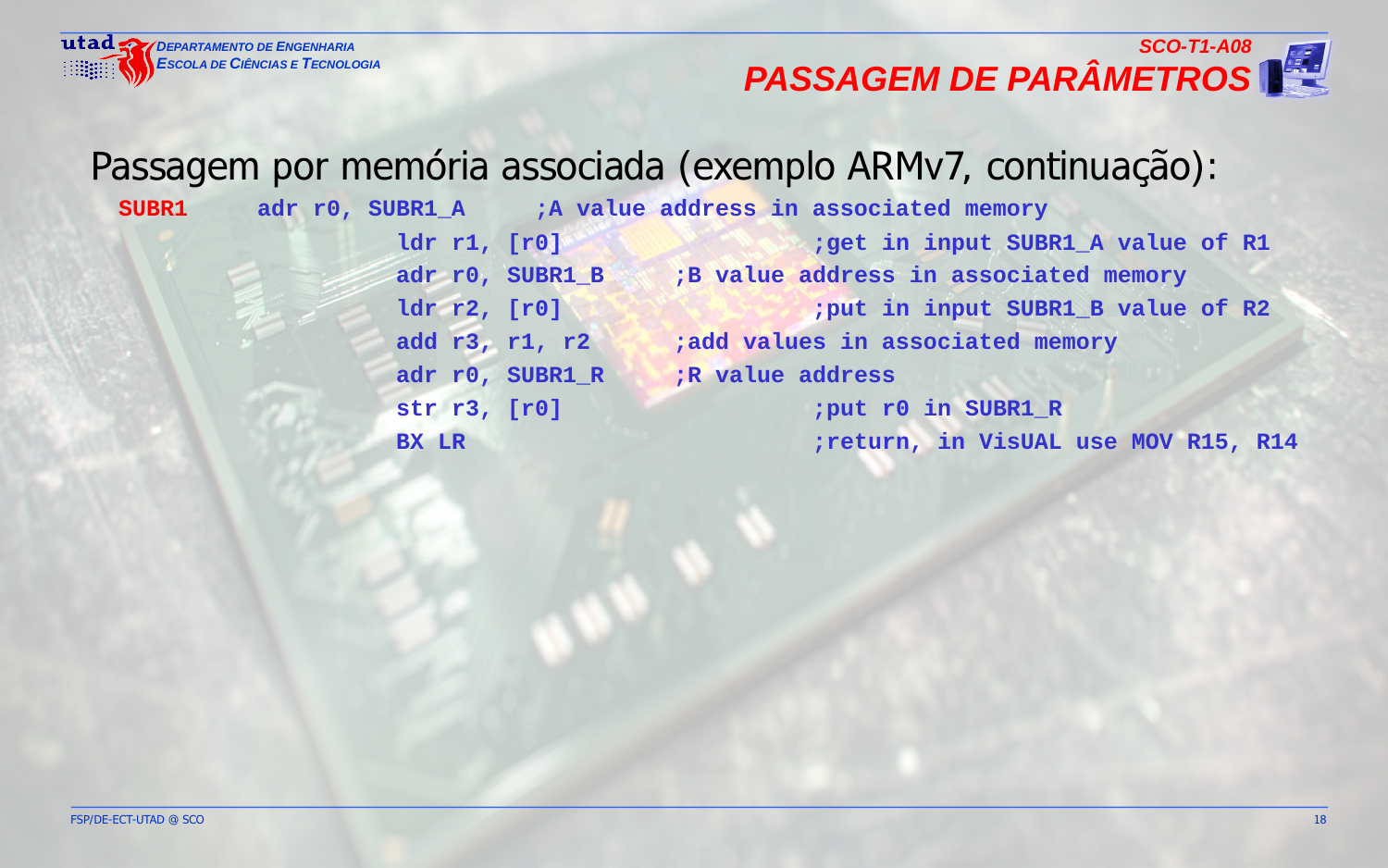

SCO-T1-A08
Passagem de parâmetros
Passagem por memória associada (exemplo ARMv7, continuação):
SUBR1 	adr r0, SUBR1_A 	;A value address in associated memory
		ldr r1, [r0]		;get in input SUBR1_A value of R1
		adr r0, SUBR1_B 	;B value address in associated memory
		ldr r2, [r0]		;put in input SUBR1_B value of R2
		add r3, r1, r2	;add values in associated memory
		adr r0, SUBR1_R	;R value address
		str r3, [r0]	 	;put r0 in SUBR1_R
		BX LR			;return, in VisUAL use MOV R15, R14